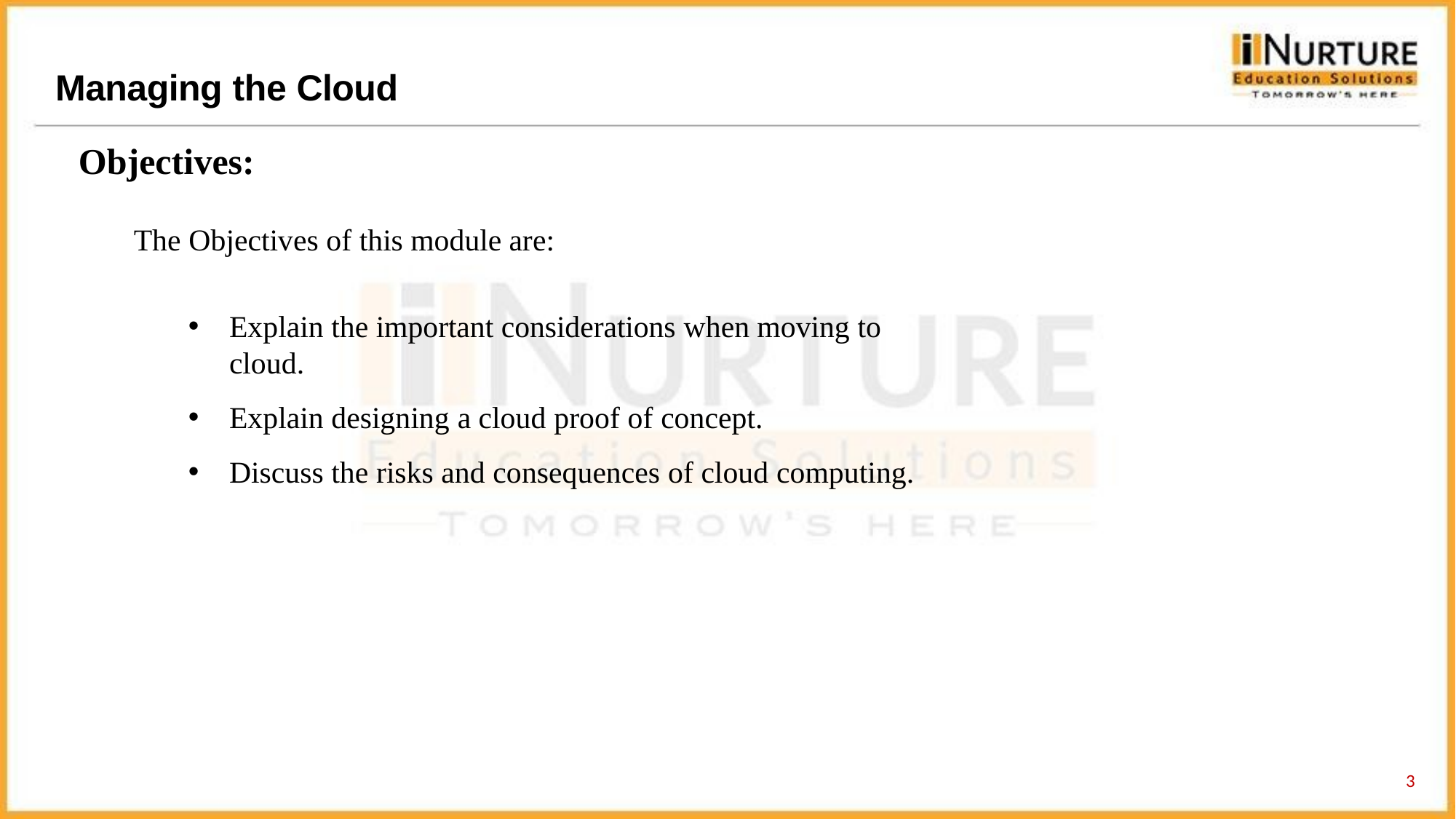

# Managing the Cloud
Objectives:

The Objectives of this module are:

Explain the important considerations when moving to cloud.
Explain designing a cloud proof of concept.
Discuss the risks and consequences of cloud computing.
3